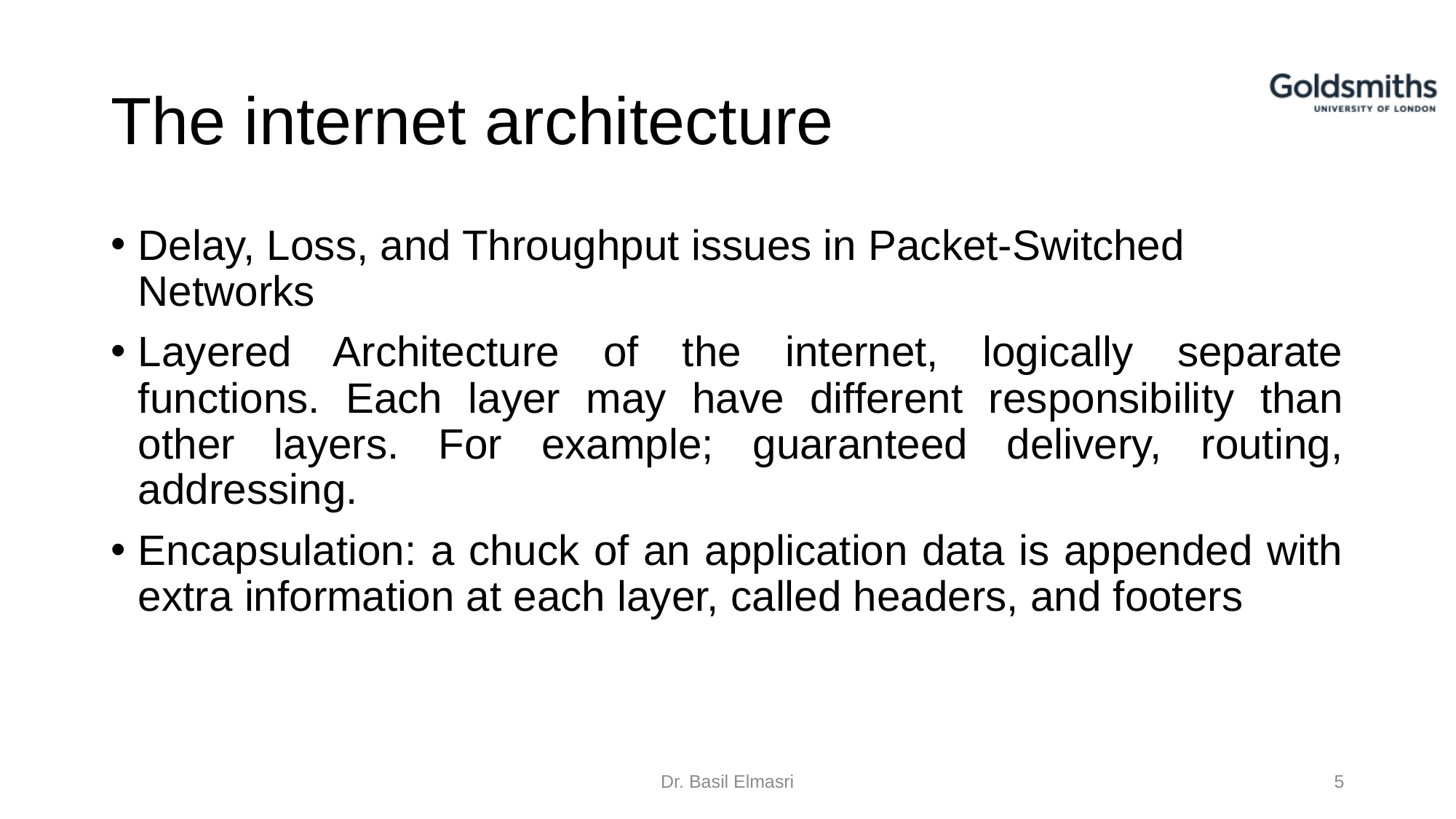

# The internet architecture
Delay, Loss, and Throughput issues in Packet-Switched Networks
Layered Architecture of the internet, logically separate functions. Each layer may have different responsibility than other layers. For example; guaranteed delivery, routing, addressing.
Encapsulation: a chuck of an application data is appended with extra information at each layer, called headers, and footers

Dr. Basil Elmasri
5